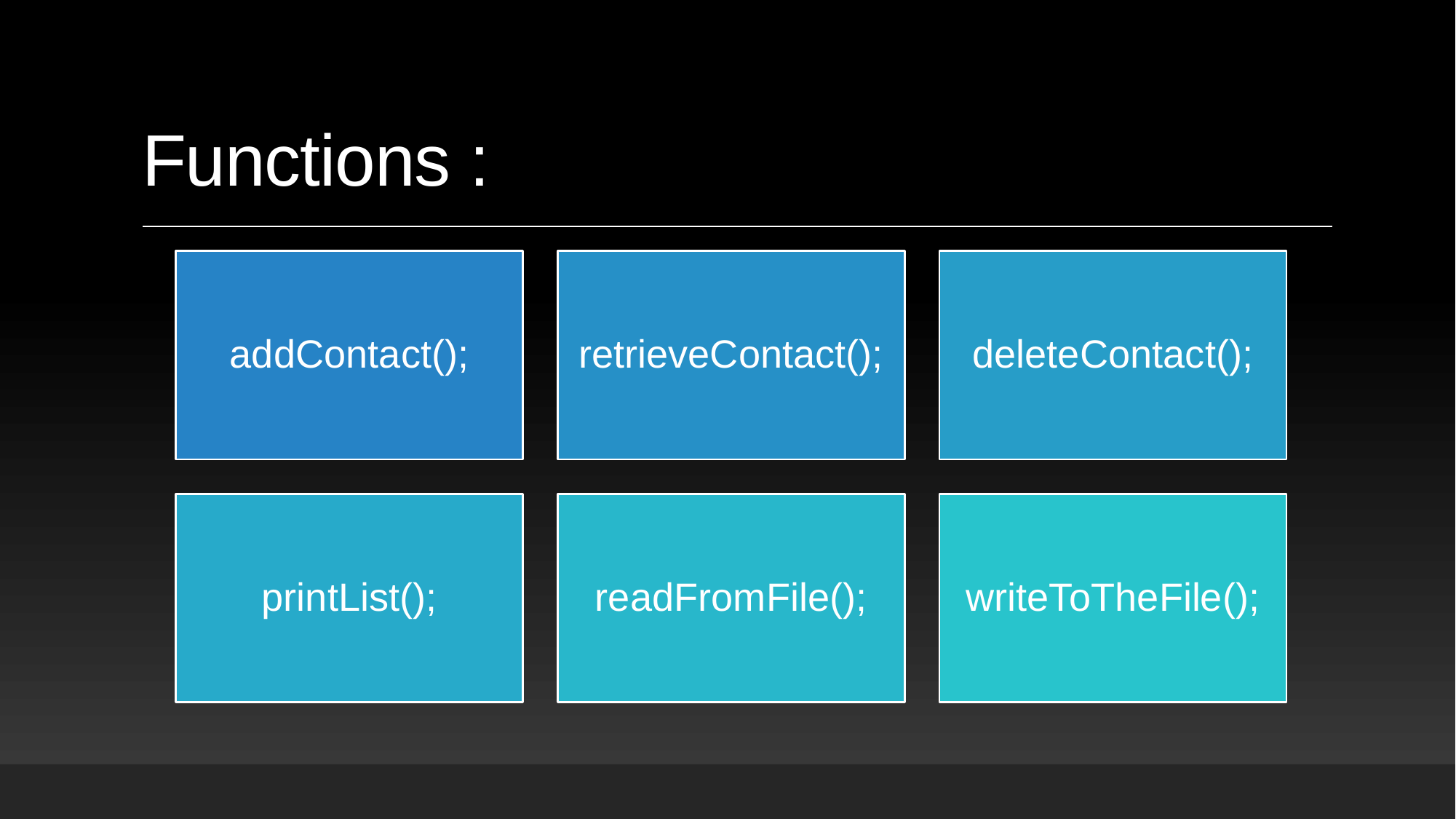

# Functions :
addContact();
retrieveContact();
deleteContact();
printList();
readFromFile();
writeToTheFile();